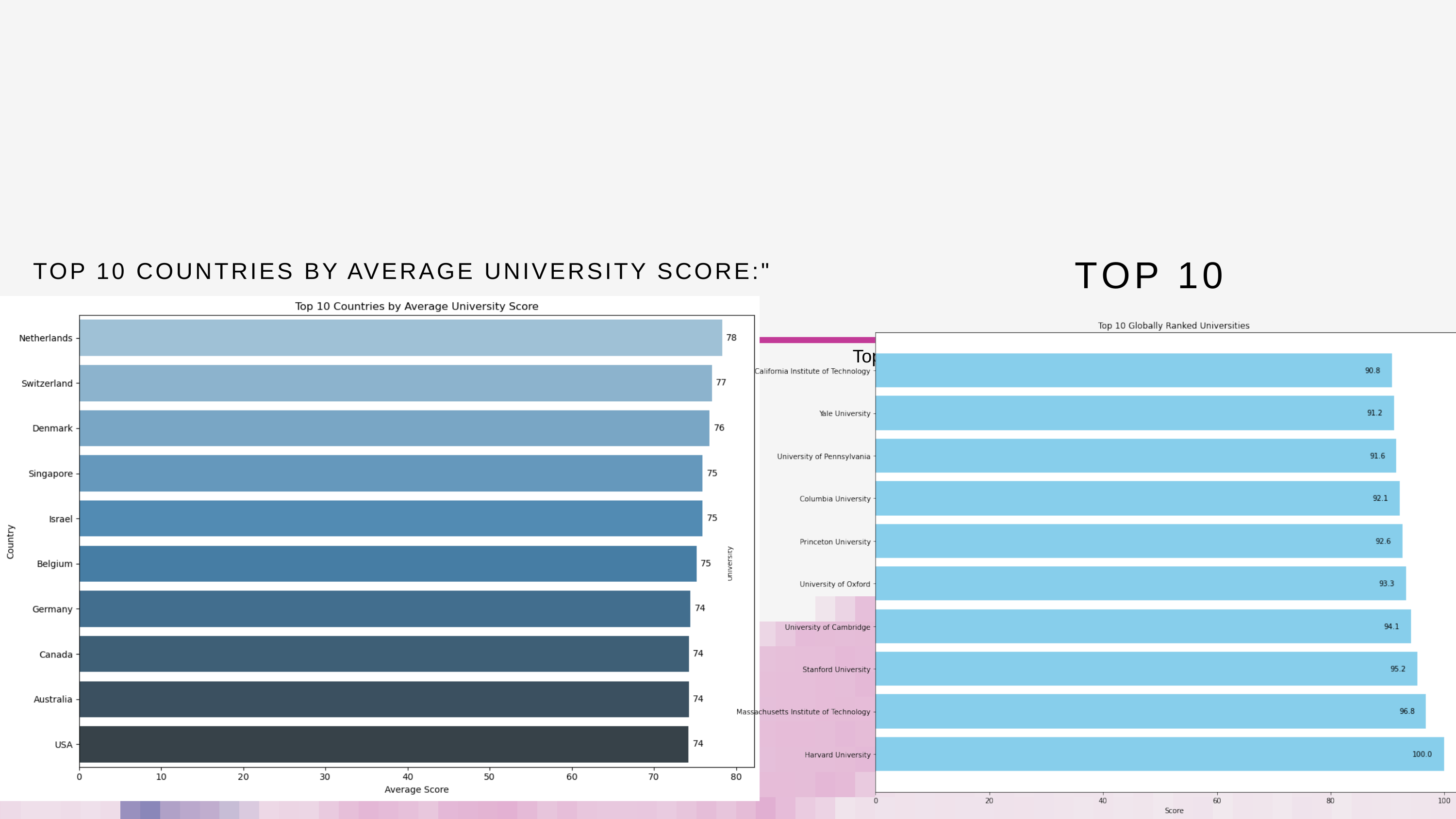

TOP 10
TOP 10 COUNTRIES BY AVERAGE UNIVERSITY SCORE:"

Top 10 Ranked universities